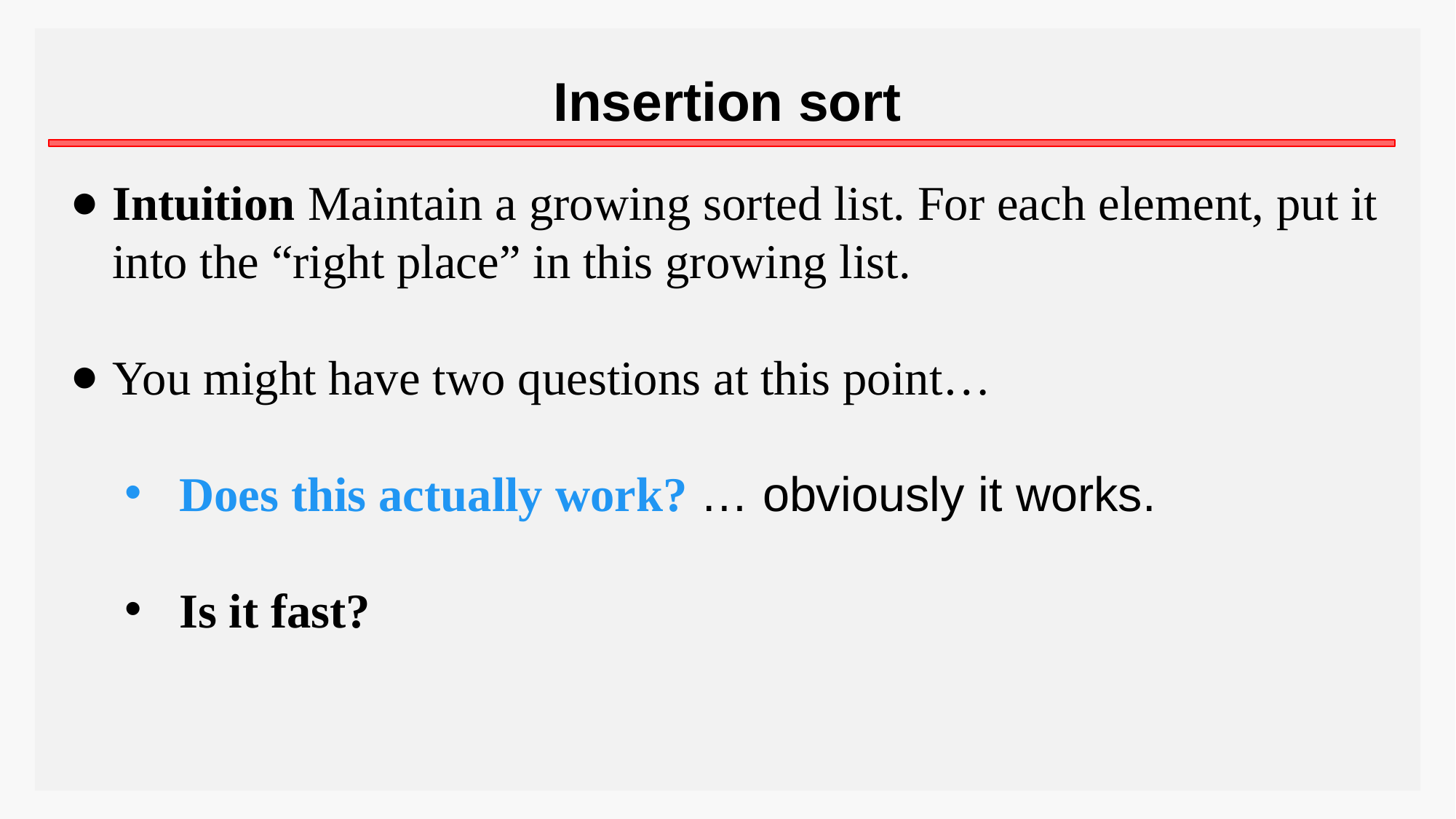

Insertion sort
Intuition Maintain a growing sorted list. For each element, put it into the “right place” in this growing list.

You might have two questions at this point…

Does this actually work? … obviously it works.

Is it fast?